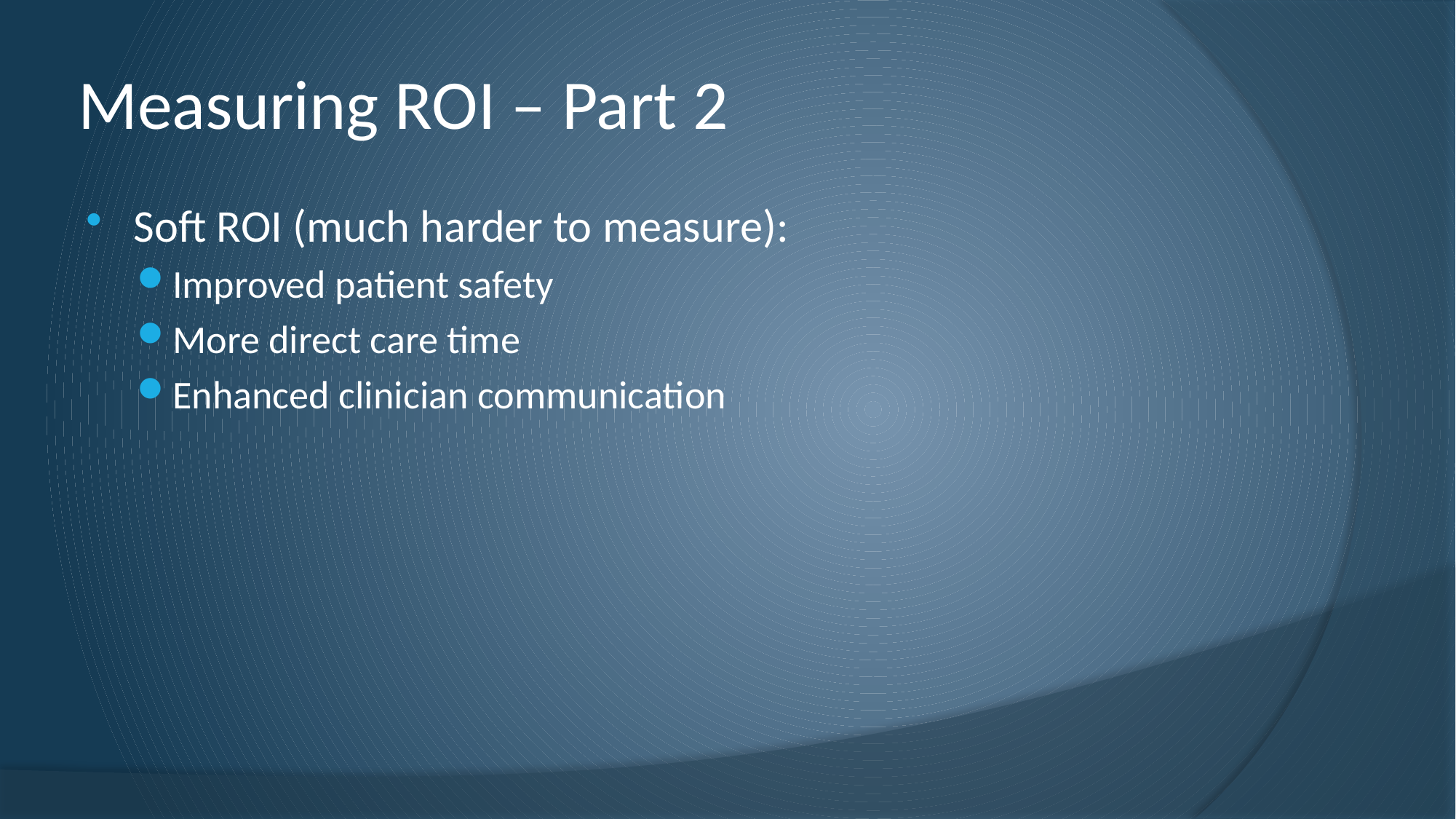

# Measuring ROI – Part 2
Soft ROI (much harder to measure):
Improved patient safety
More direct care time
Enhanced clinician communication